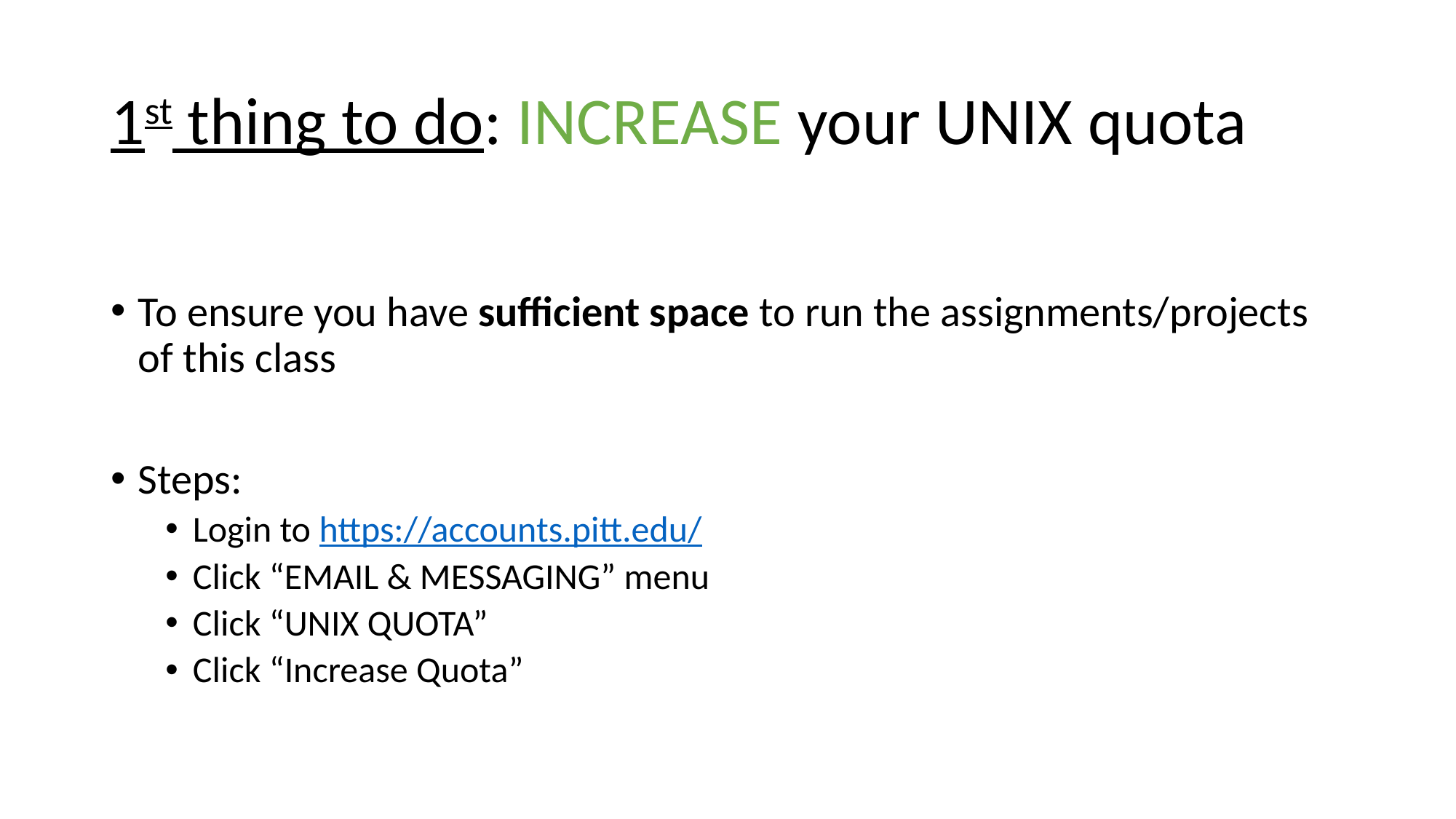

# 1st thing to do: INCREASE your UNIX quota

To ensure you have sufficient space to run the assignments/projects of this class

Steps:
Login to https://accounts.pitt.edu/
Click “EMAIL & MESSAGING” menu
Click “UNIX QUOTA”
Click “Increase Quota”